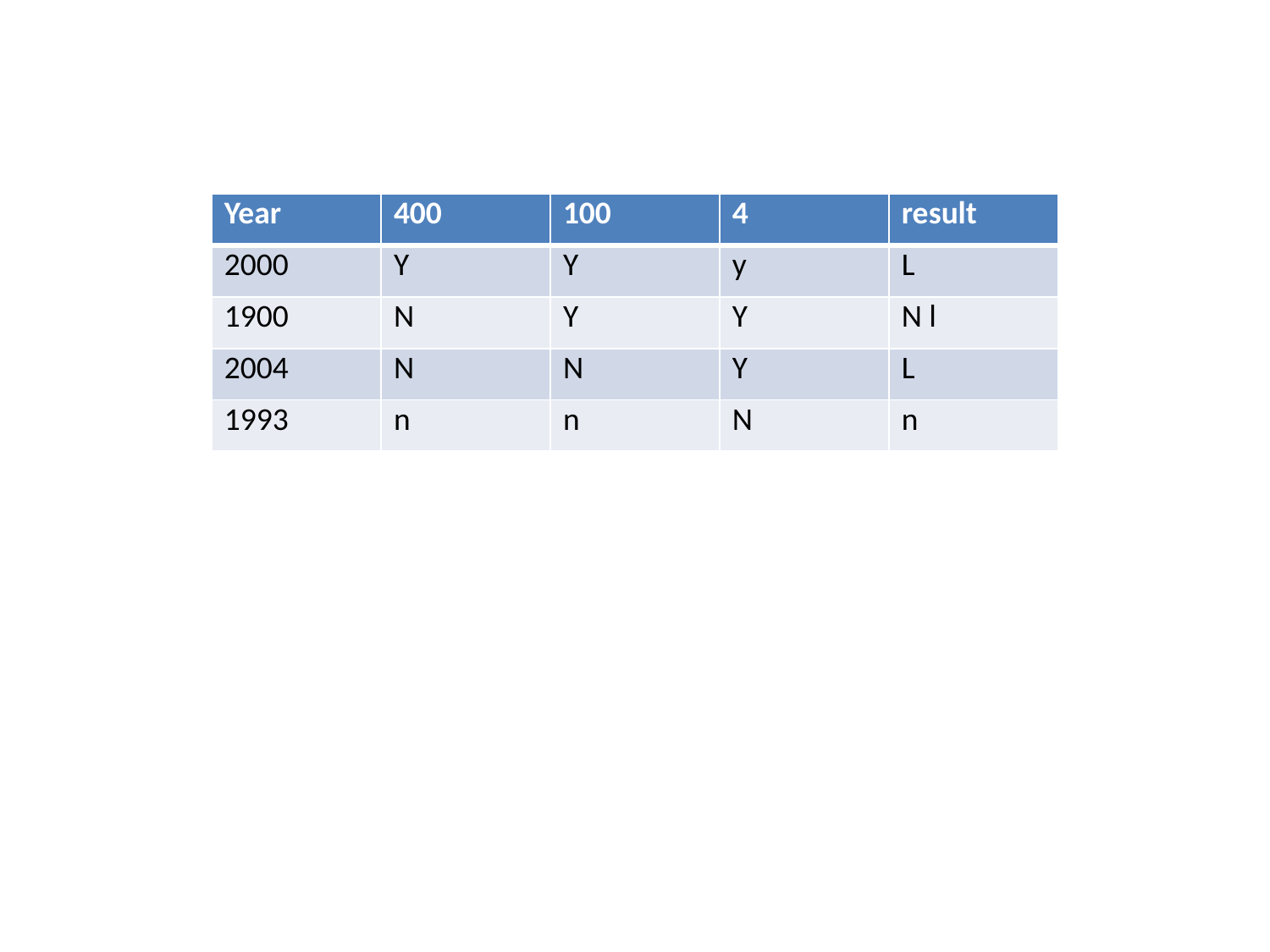

| Year | 400 | 100 | 4 | result |
| --- | --- | --- | --- | --- |
| 2000 | Y | Y | y | L |
| 1900 | N | Y | Y | N l |
| 2004 | N | N | Y | L |
| 1993 | n | n | N | n |